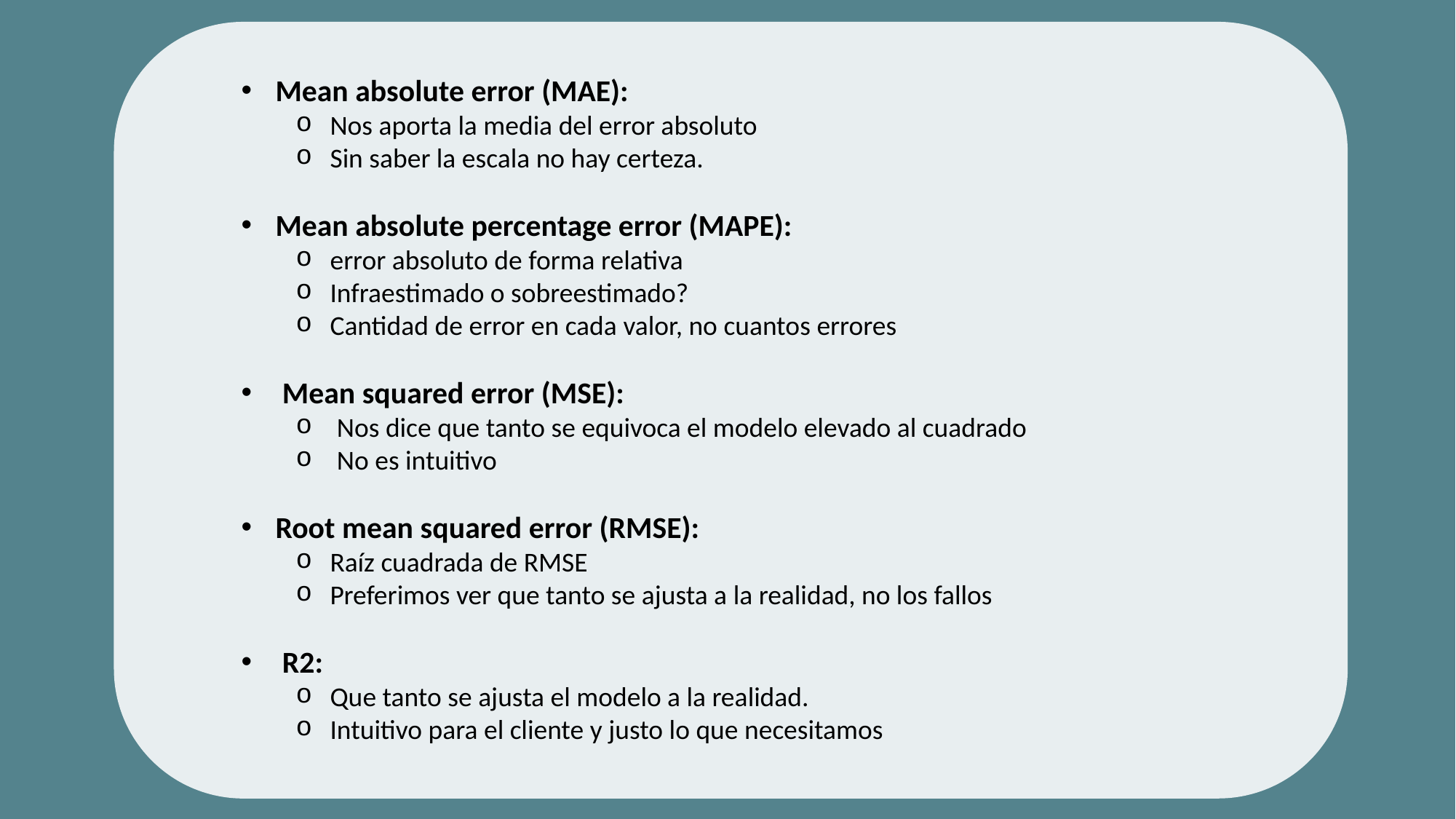

Mean absolute error (MAE):
Nos aporta la media del error absoluto
Sin saber la escala no hay certeza.

Mean absolute percentage error (MAPE):
error absoluto de forma relativa
Infraestimado o sobreestimado?
Cantidad de error en cada valor, no cuantos errores

Mean squared error (MSE):
Nos dice que tanto se equivoca el modelo elevado al cuadrado
No es intuitivo

Root mean squared error (RMSE):
Raíz cuadrada de RMSE
Preferimos ver que tanto se ajusta a la realidad, no los fallos

R2:
Que tanto se ajusta el modelo a la realidad.
Intuitivo para el cliente y justo lo que necesitamos